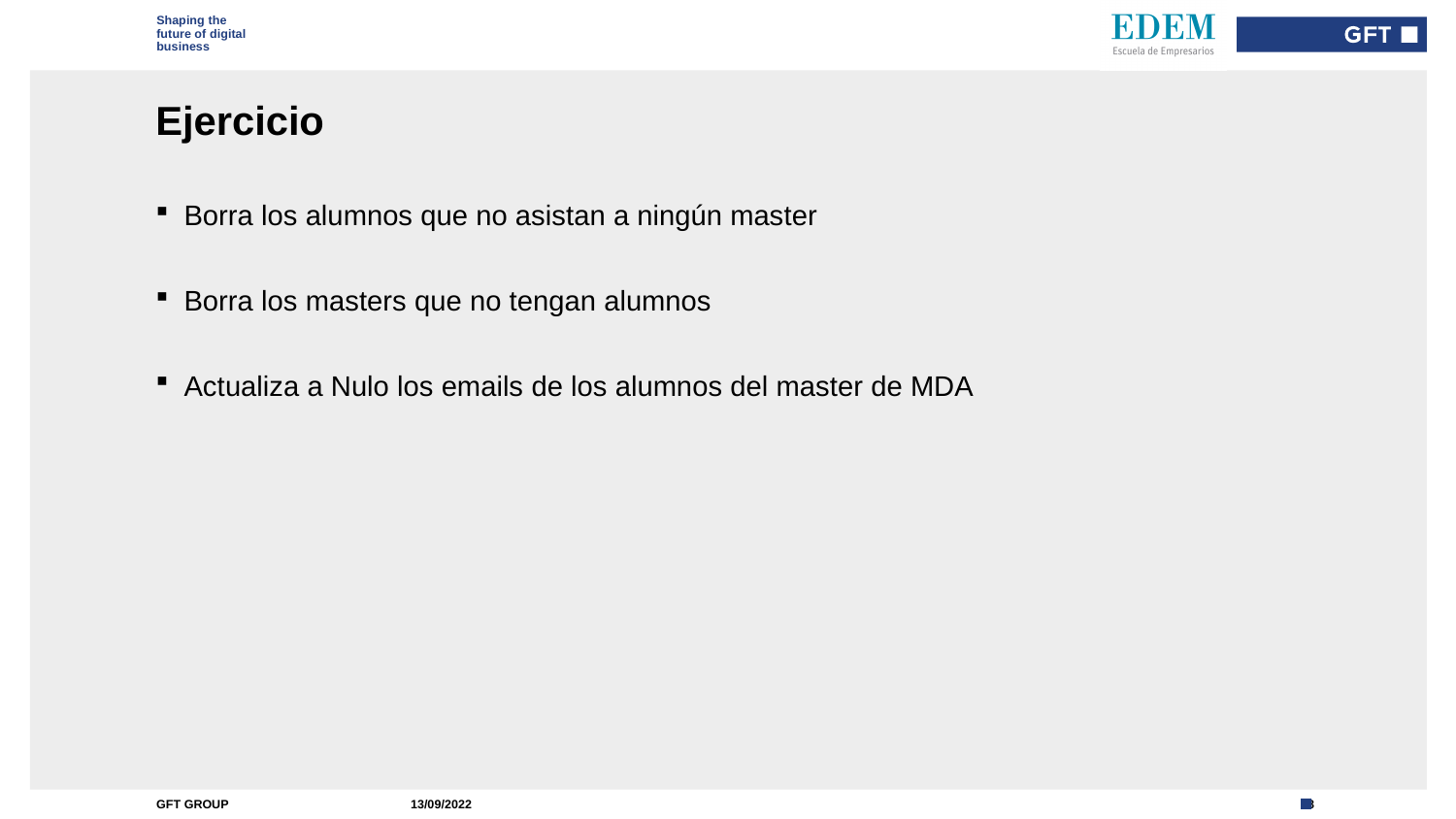

Type here if  add info needed  for every slide

# Ejercicio
Borra los alumnos que no asistan a ningún master

Borra los masters que no tengan alumnos

Actualiza a Nulo los emails de los alumnos del master de MDA

13/09/2022